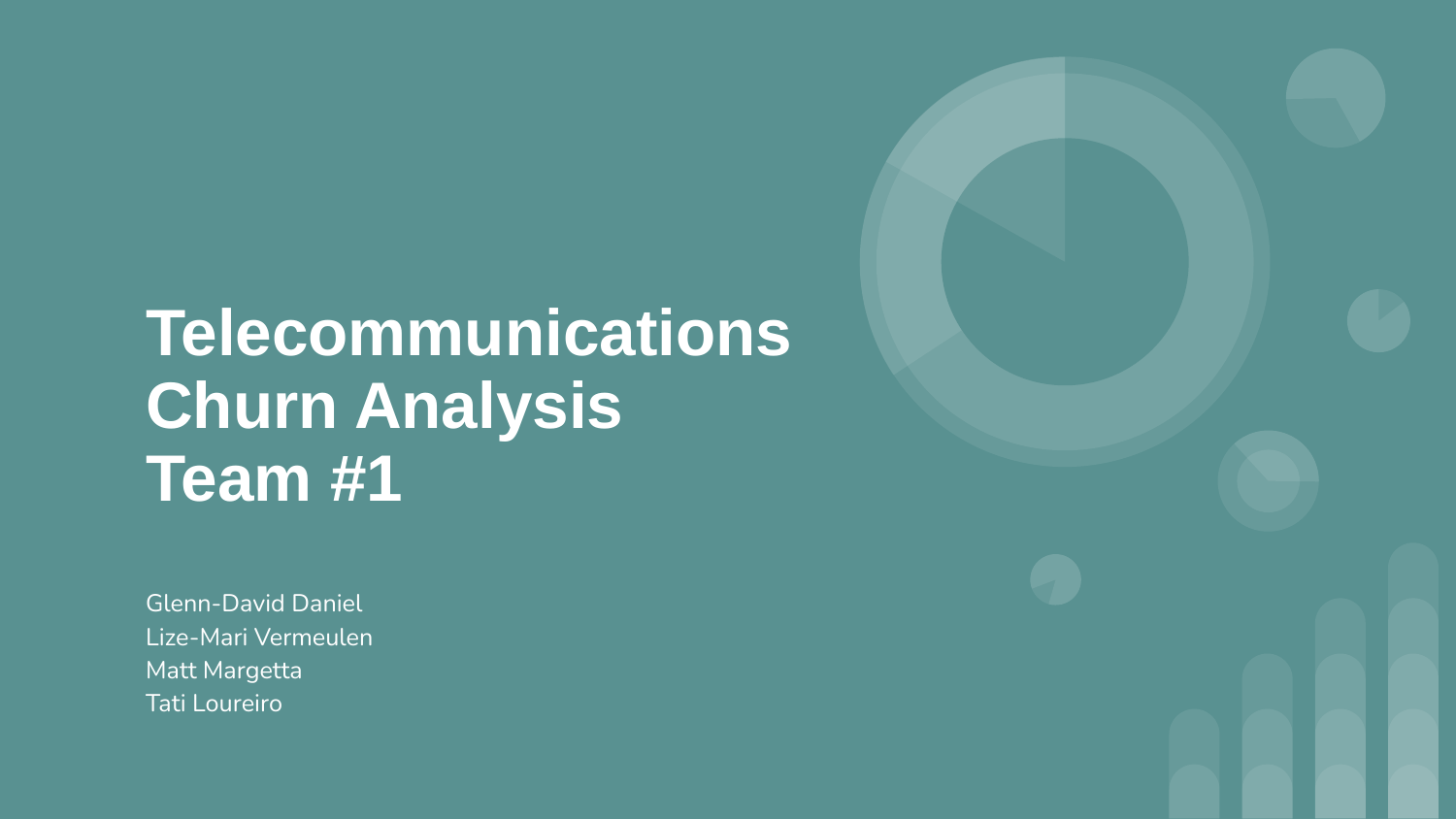

# Telecommunications
Churn Analysis
Team #1
Glenn-David Daniel
Lize-Mari Vermeulen
Matt Margetta
Tati Loureiro